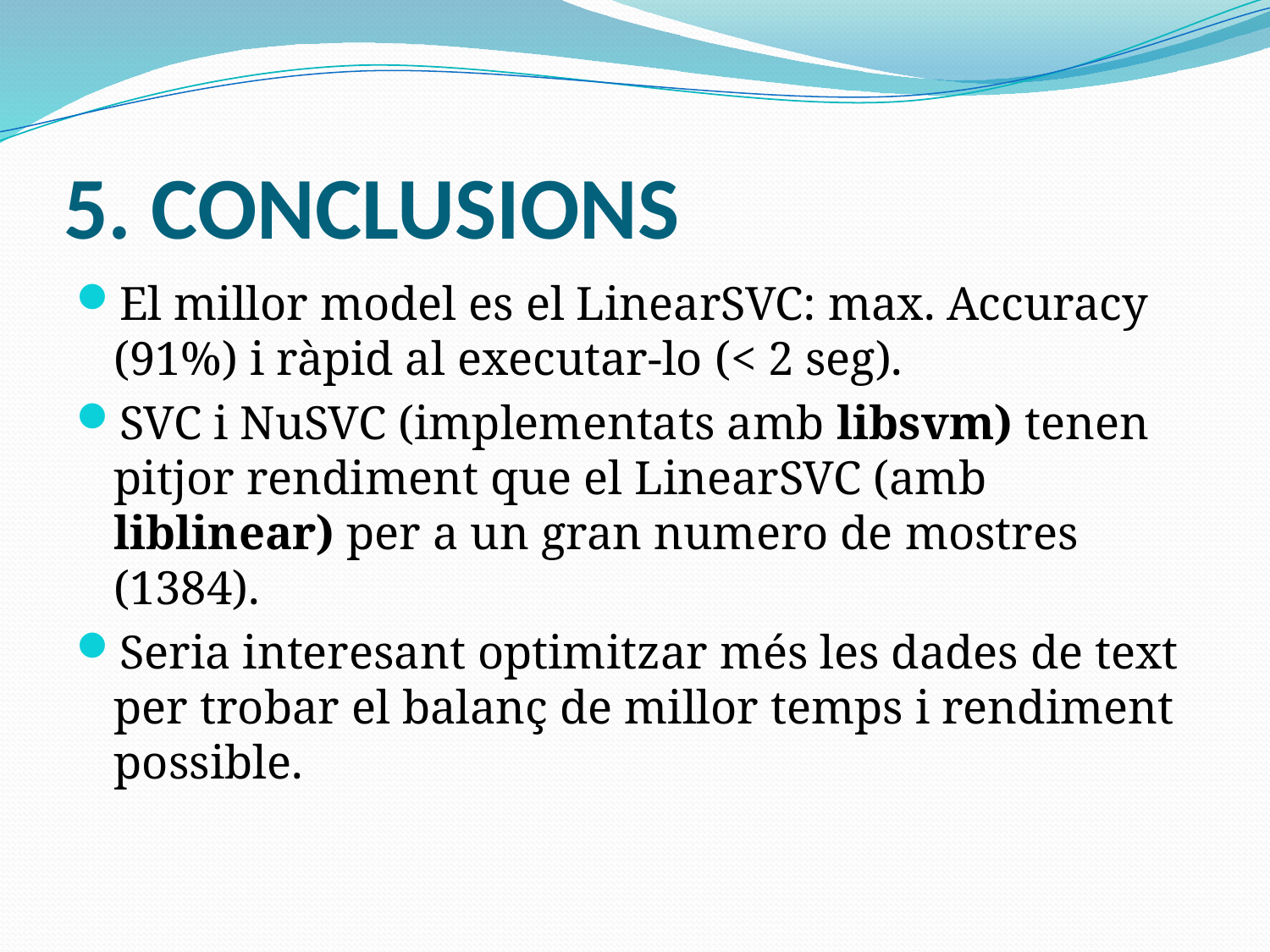

# 5. CONCLUSIONS
El millor model es el LinearSVC: max. Accuracy (91%) i ràpid al executar-lo (< 2 seg).
SVC i NuSVC (implementats amb libsvm) tenen pitjor rendiment que el LinearSVC (amb liblinear) per a un gran numero de mostres (1384).
Seria interesant optimitzar més les dades de text per trobar el balanç de millor temps i rendiment possible.